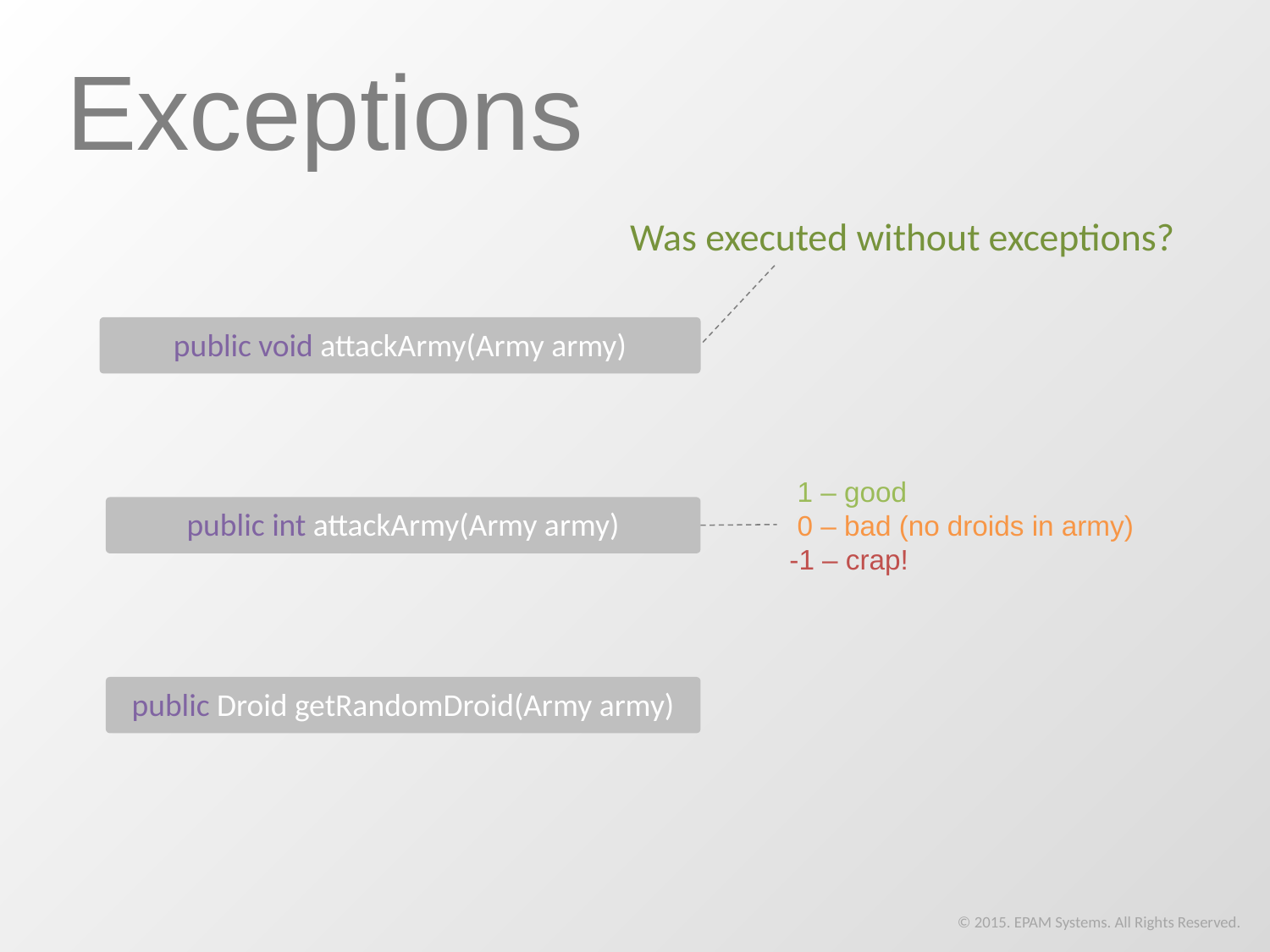

Exceptions
Was executed without exceptions?
public void attackArmy(Army army)
 1 – good
 0 – bad (no droids in army)
-1 – crap!
public int attackArmy(Army army)
public Droid getRandomDroid(Army army)
© 2015. EPAM Systems. All Rights Reserved.